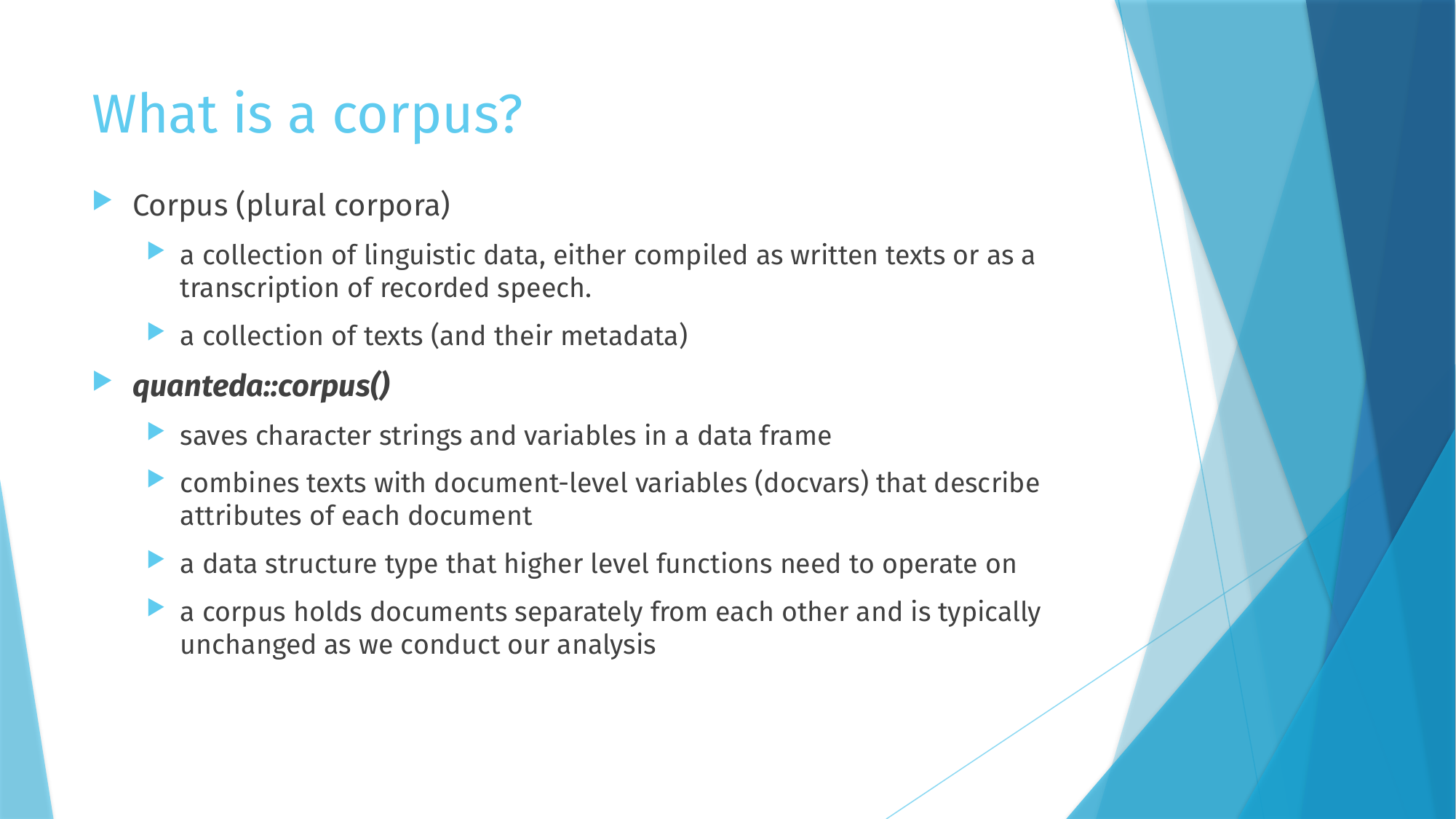

# What is a corpus?
Corpus (plural corpora)
a collection of linguistic data, either compiled as written texts or as a transcription of recorded speech.
a collection of texts (and their metadata)
quanteda::corpus()
saves character strings and variables in a data frame
combines texts with document-level variables (docvars) that describe attributes of each document
a data structure type that higher level functions need to operate on
a corpus holds documents separately from each other and is typically unchanged as we conduct our analysis